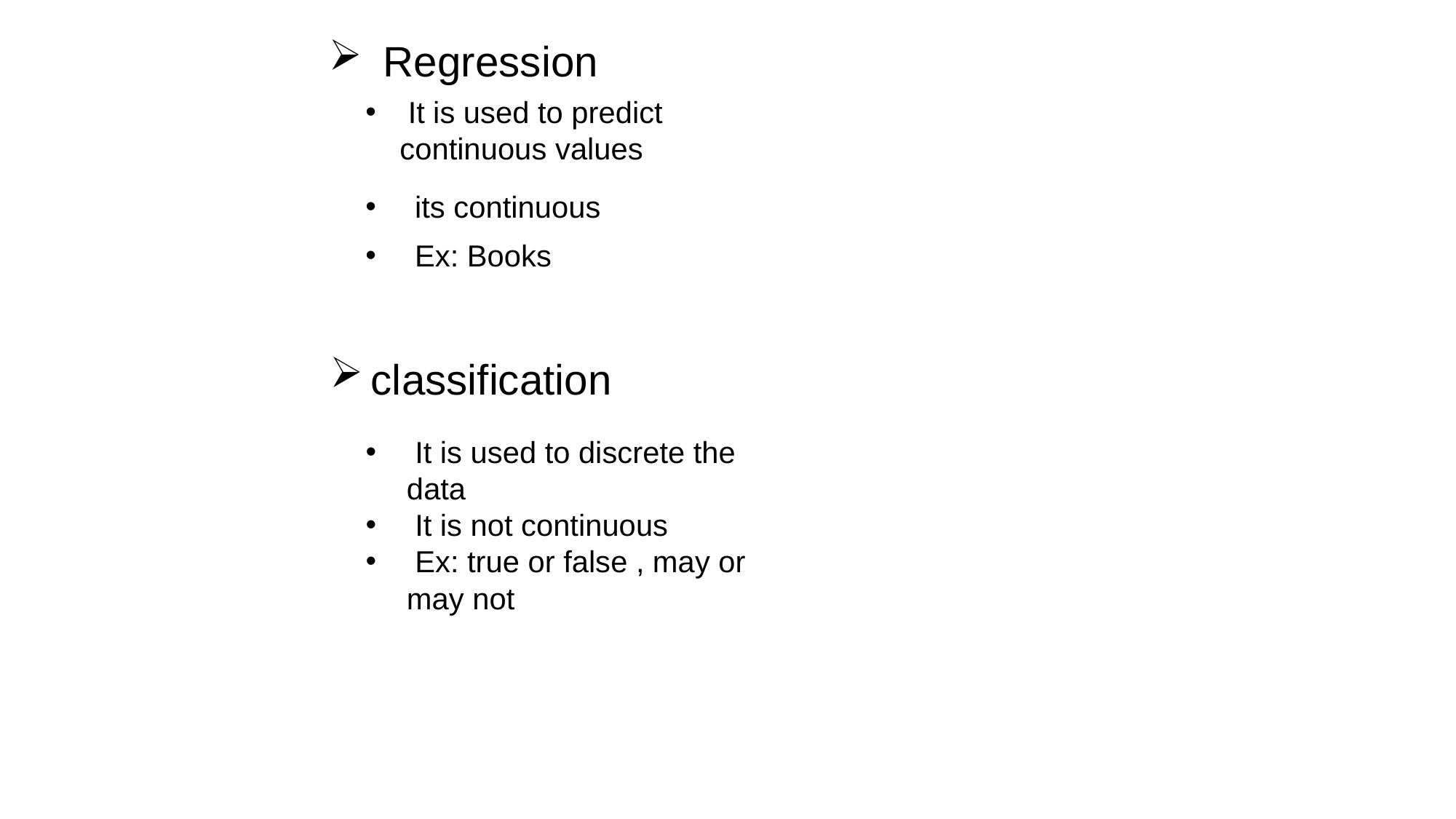

Regression
 It is used to predict continuous values
 its continuous
 Ex: Books
classification
 It is used to discrete the data
 It is not continuous
 Ex: true or false , may or may not